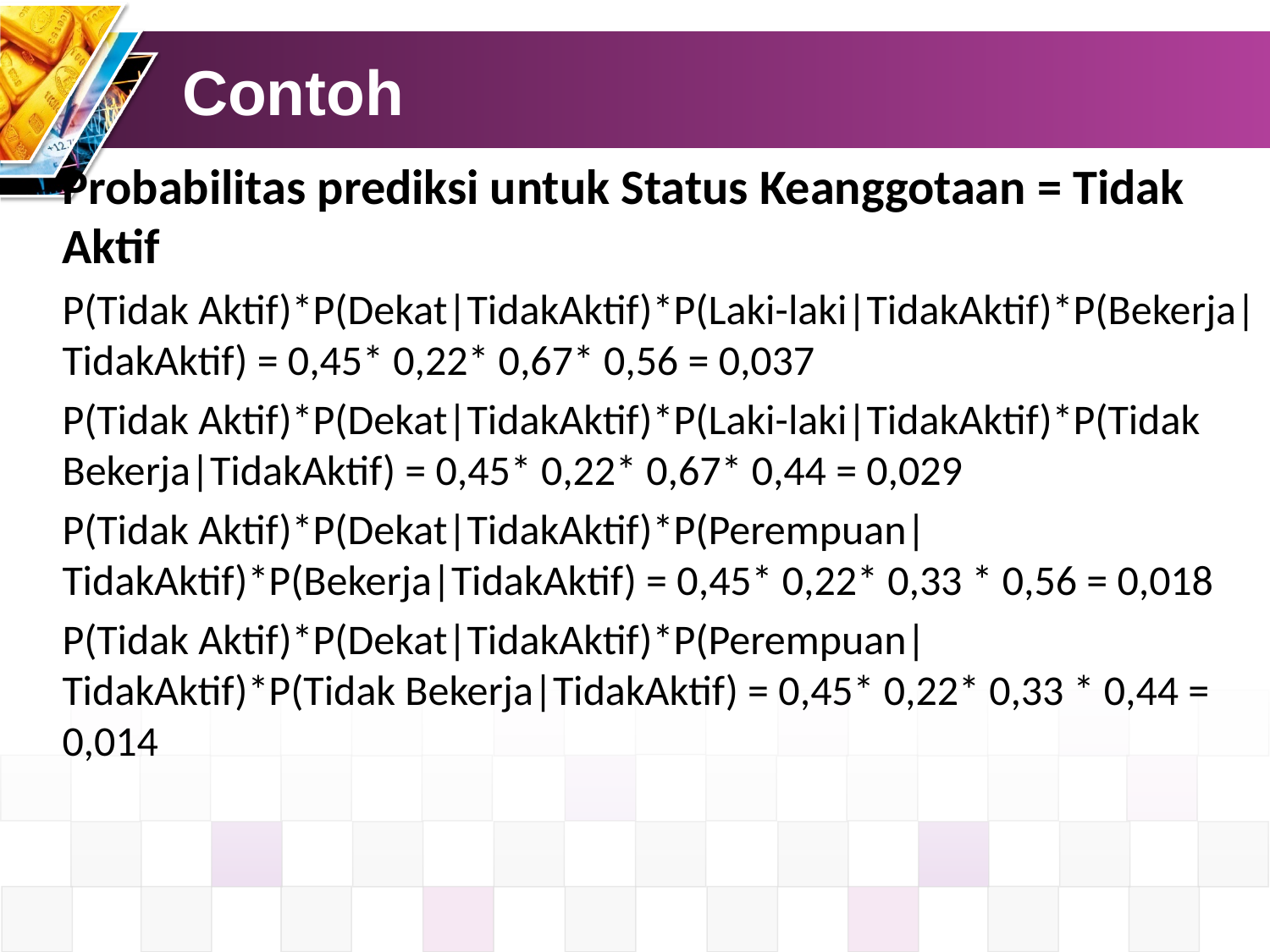

# Contoh
Probabilitas prediksi untuk Status Keanggotaan = Tidak Aktif
P(Tidak Aktif)*P(Dekat|TidakAktif)*P(Laki-laki|TidakAktif)*P(Bekerja|TidakAktif) = 0,45* 0,22* 0,67* 0,56 = 0,037
P(Tidak Aktif)*P(Dekat|TidakAktif)*P(Laki-laki|TidakAktif)*P(Tidak Bekerja|TidakAktif) = 0,45* 0,22* 0,67* 0,44 = 0,029
P(Tidak Aktif)*P(Dekat|TidakAktif)*P(Perempuan|TidakAktif)*P(Bekerja|TidakAktif) = 0,45* 0,22* 0,33 * 0,56 = 0,018
P(Tidak Aktif)*P(Dekat|TidakAktif)*P(Perempuan|TidakAktif)*P(Tidak Bekerja|TidakAktif) = 0,45* 0,22* 0,33 * 0,44 = 0,014